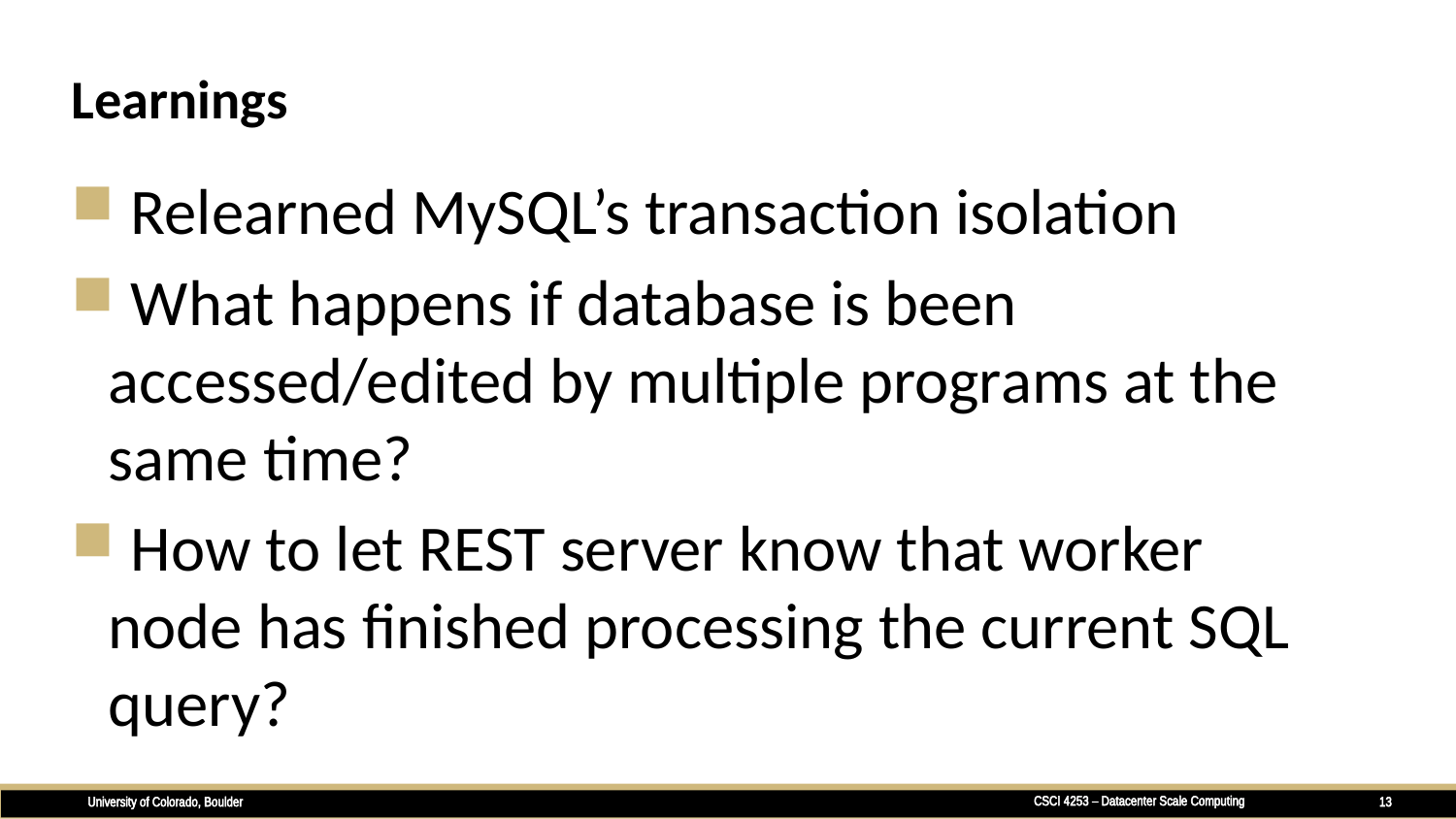

# Learnings
 Relearned MySQL’s transaction isolation
 What happens if database is been accessed/edited by multiple programs at the same time?
 How to let REST server know that worker node has finished processing the current SQL query?